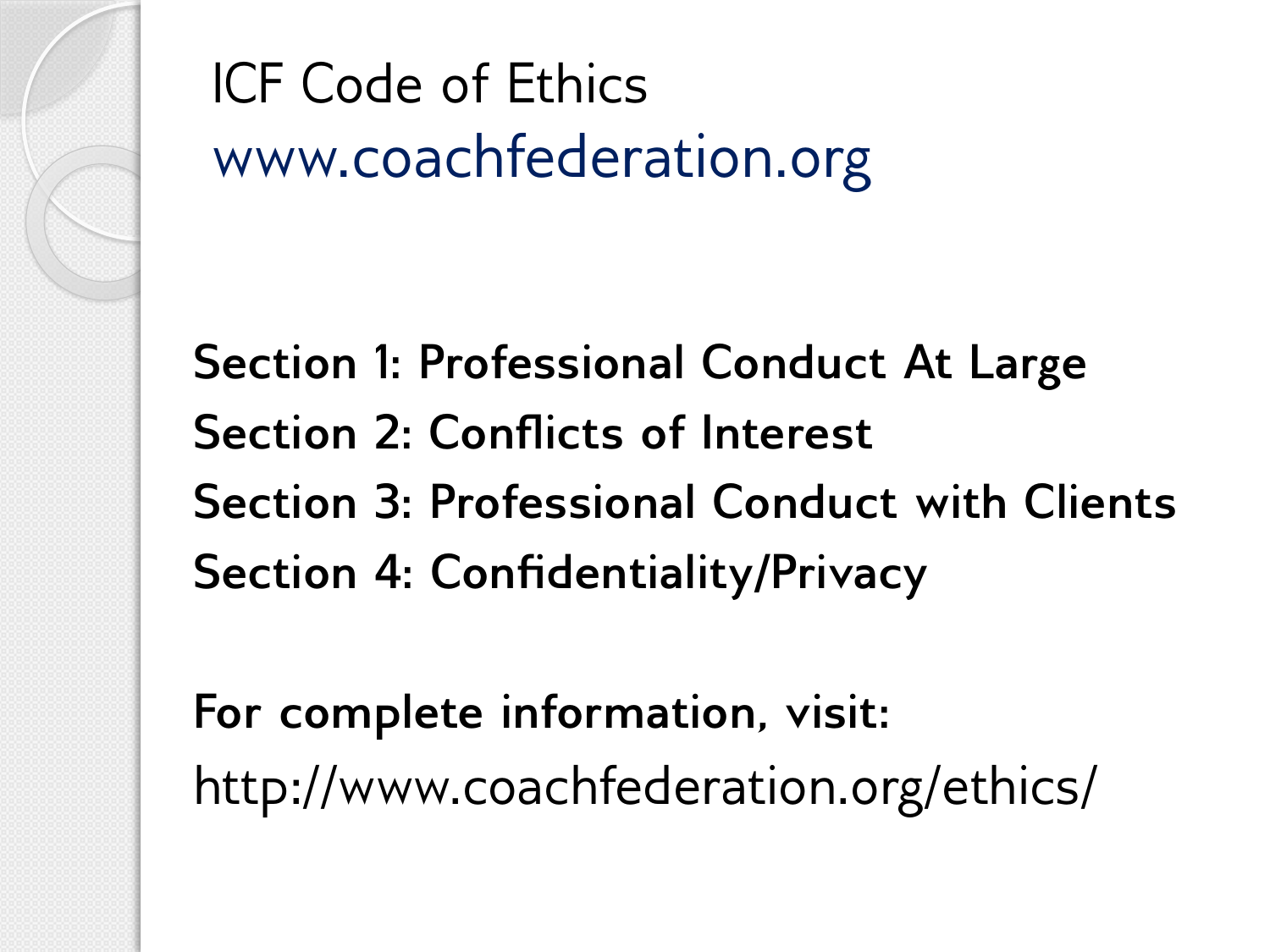

# ICF Code of Ethics www.coachfederation.org

Section 1: Professional Conduct At Large
Section 2: Conflicts of Interest
Section 3: Professional Conduct with Clients
Section 4: Confidentiality/Privacy

For complete information, visit:
http://www.coachfederation.org/ethics/